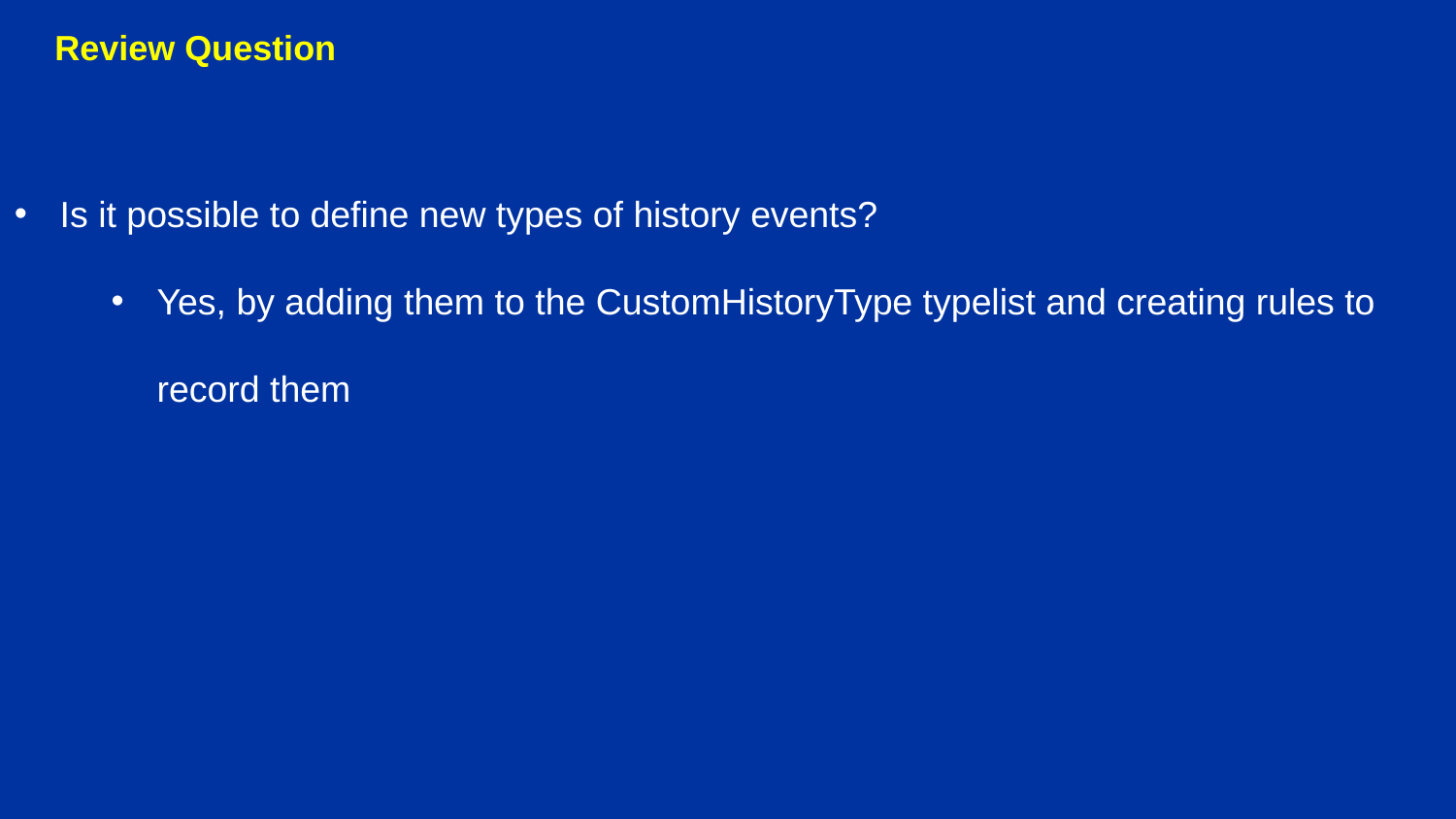

Review Question

Is it possible to define new types of history events?
Yes, by adding them to the CustomHistoryType typelist and creating rules to record them